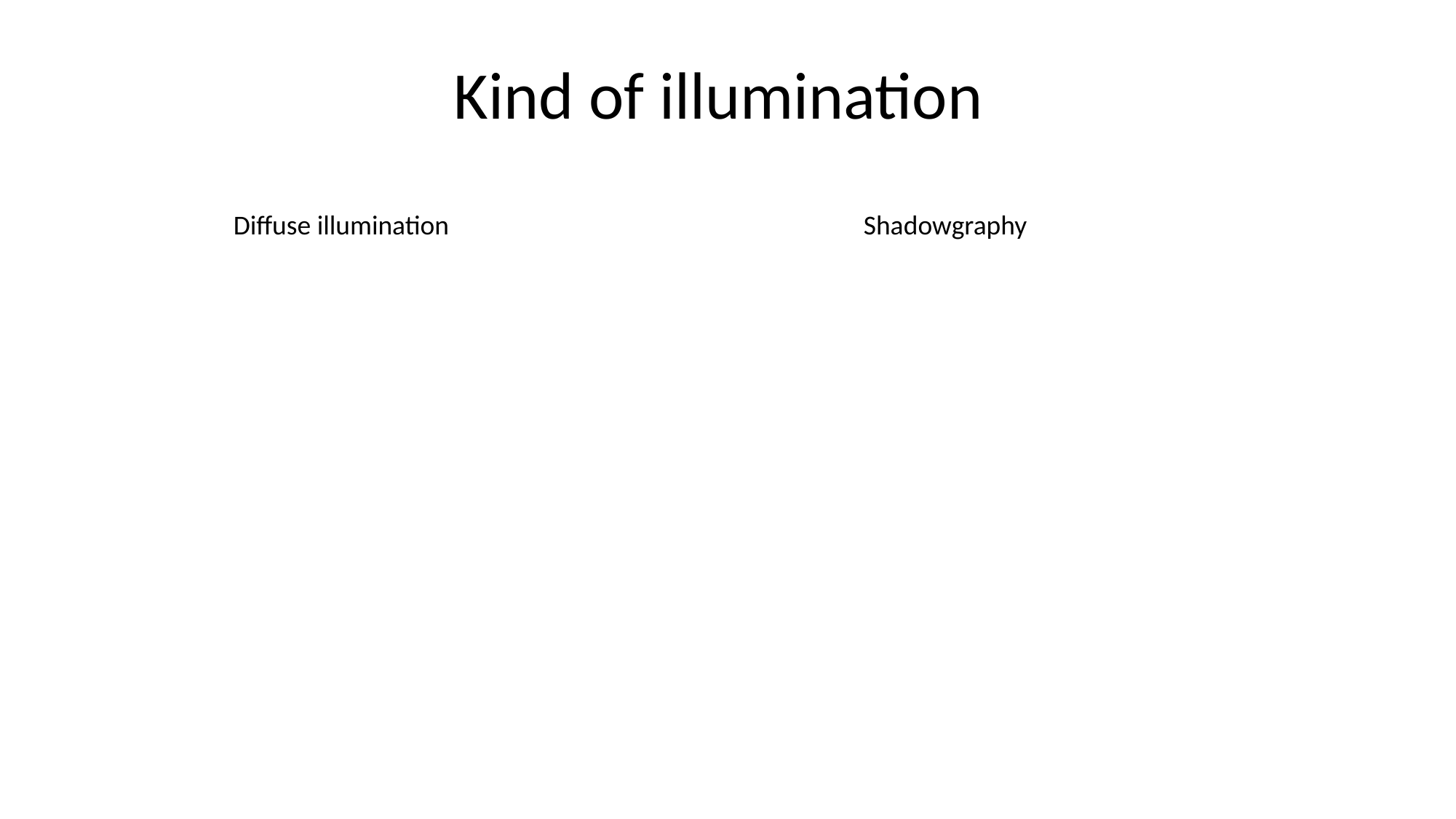

# Kind of illumination
Diffuse illumination
Shadowgraphy